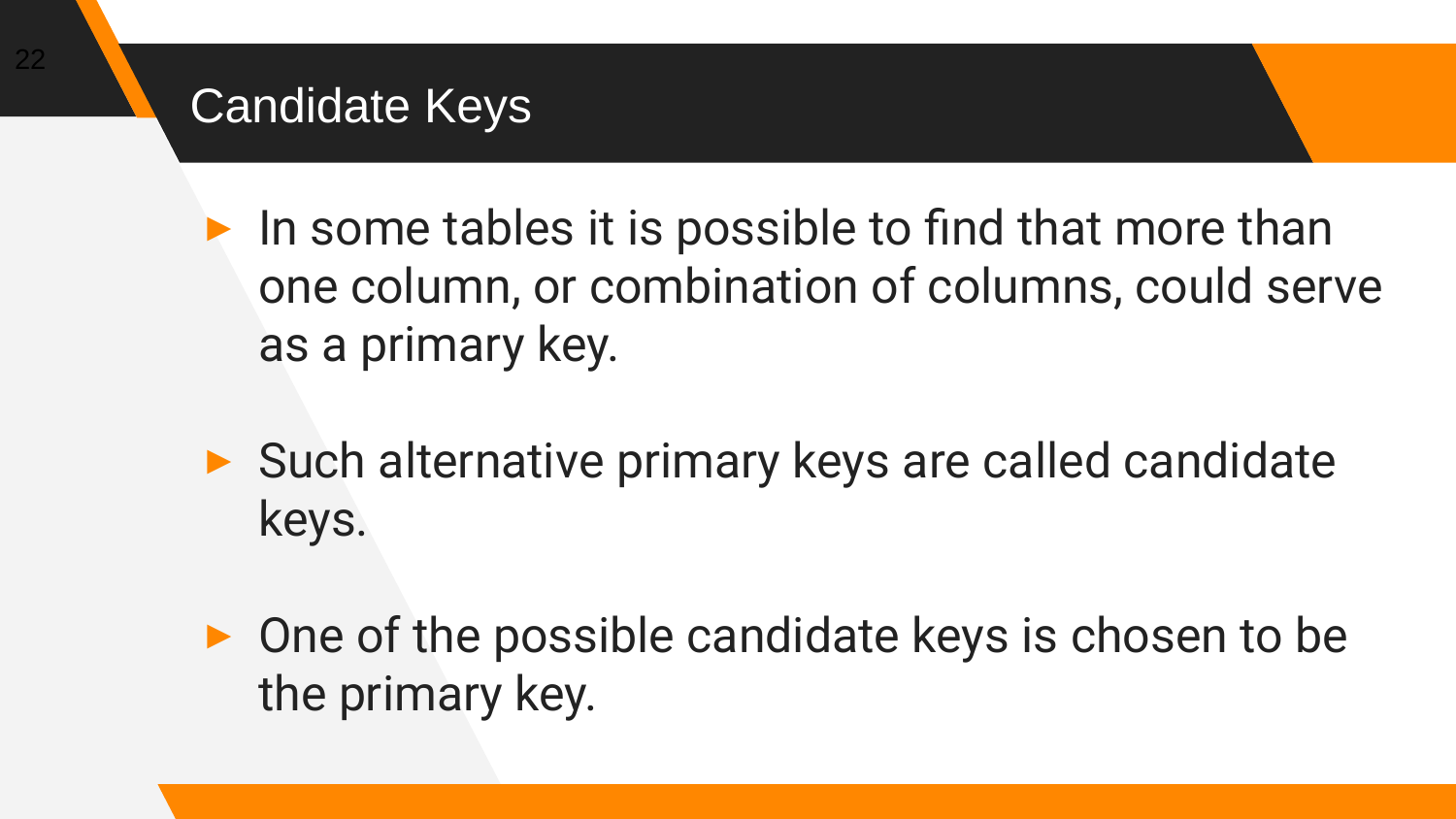

22
# Candidate Keys
In some tables it is possible to find that more than one column, or combination of columns, could serve as a primary key.

Such alternative primary keys are called candidate keys.

One of the possible candidate keys is chosen to be the primary key.